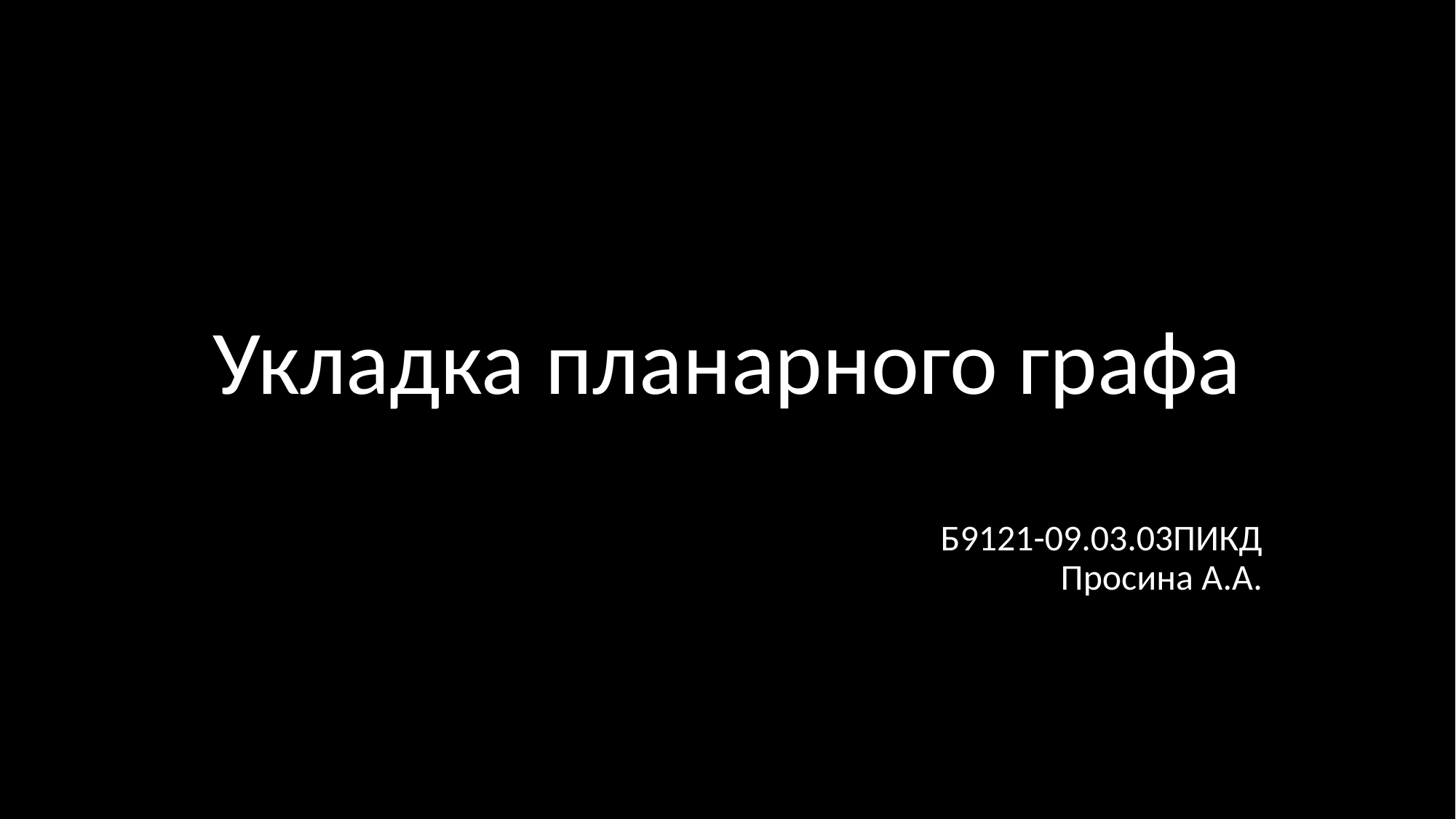

# Укладка планарного графа
Б9121-09.03.03ПИКД
Просина А.А.